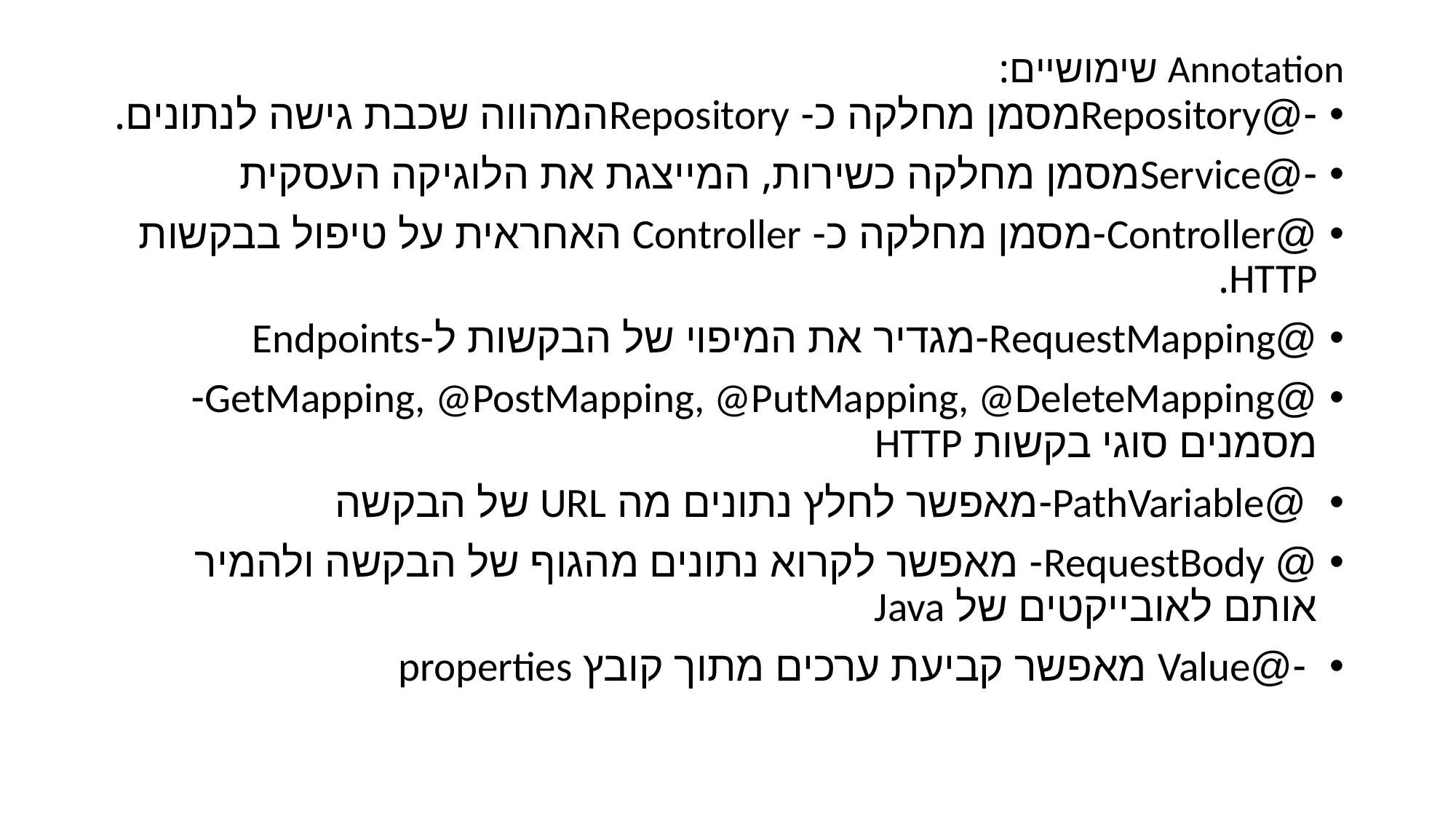

# Annotation שימושיים:
-@Repositoryמסמן מחלקה כ- Repositoryהמהווה שכבת גישה לנתונים.
-@Serviceמסמן מחלקה כשירות, המייצגת את הלוגיקה העסקית
@Controller-מסמן מחלקה כ- Controller האחראית על טיפול בבקשות HTTP.
@RequestMapping-מגדיר את המיפוי של הבקשות ל-Endpoints
@GetMapping, @PostMapping, @PutMapping, @DeleteMapping-מסמנים סוגי בקשות HTTP
 @PathVariable-מאפשר לחלץ נתונים מה URL של הבקשה
@ RequestBody- מאפשר לקרוא נתונים מהגוף של הבקשה ולהמיר אותם לאובייקטים של Java
 -@Value מאפשר קביעת ערכים מתוך קובץ properties